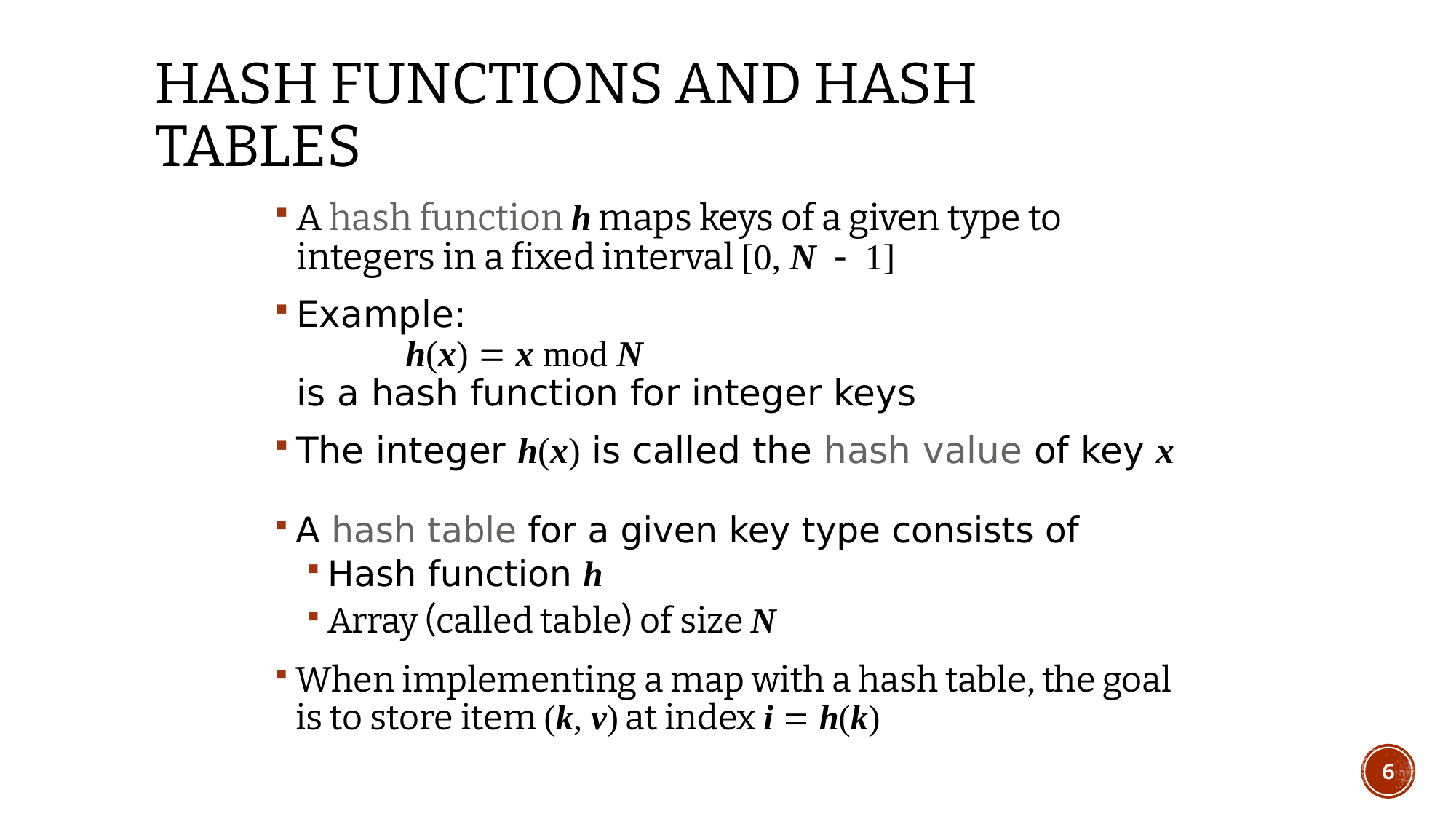

# Hash Functions and Hash Tables
A hash function h maps keys of a given type to integers in a fixed interval [0, N − 1]
Example:
	h(x) = x mod N
is a hash function for integer keys
The integer h(x) is called the hash value of key x
A hash table for a given key type consists of
Hash function h
Array (called table) of size N
When implementing a map with a hash table, the goal is to store item (k, v) at index i = h(k)

6